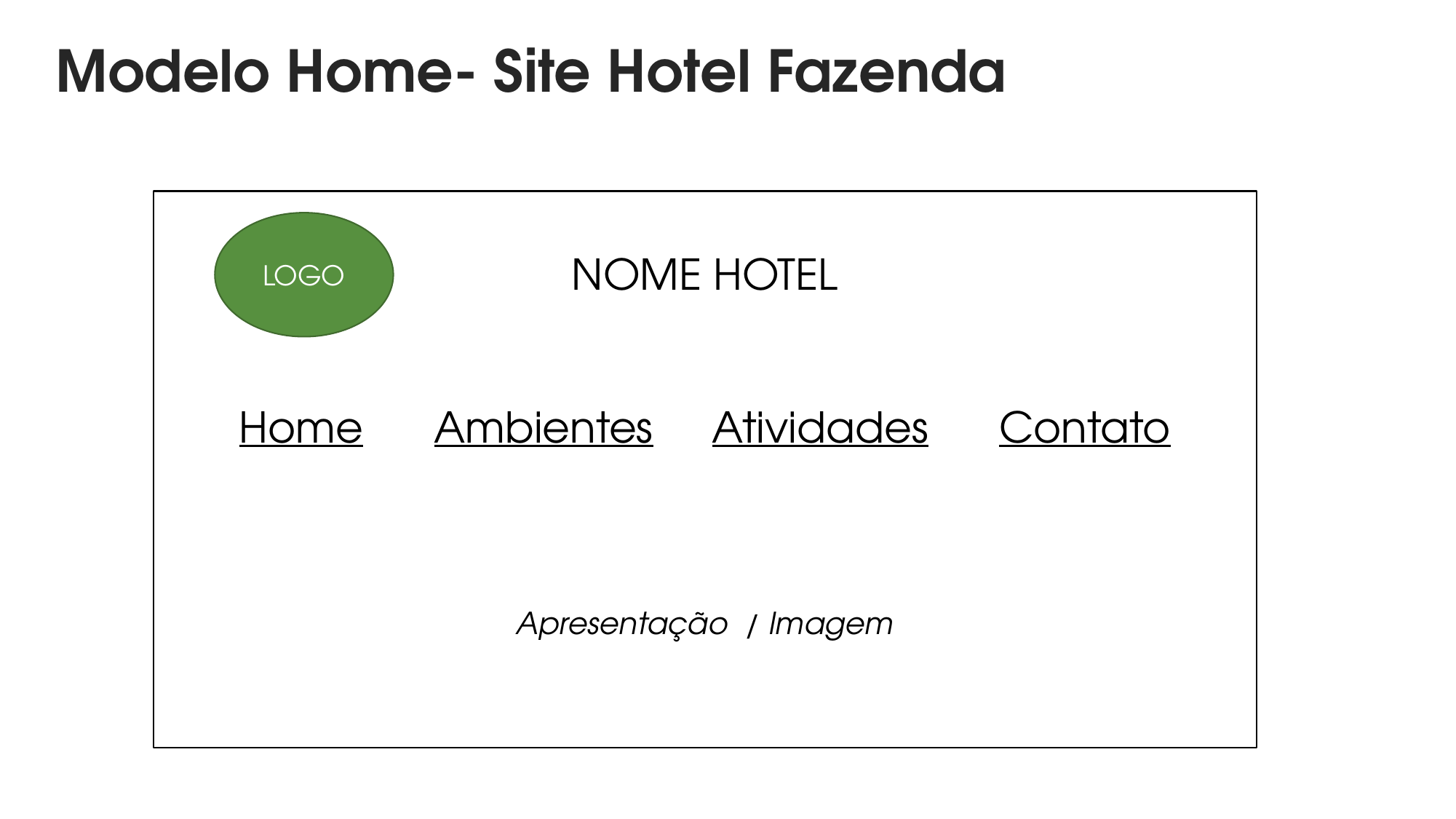

# Modelo Home- Site Hotel Fazenda

NOME HOTEL

Home      Ambientes     Atividades      Contato

Apresentação  / Imagem

LOGO